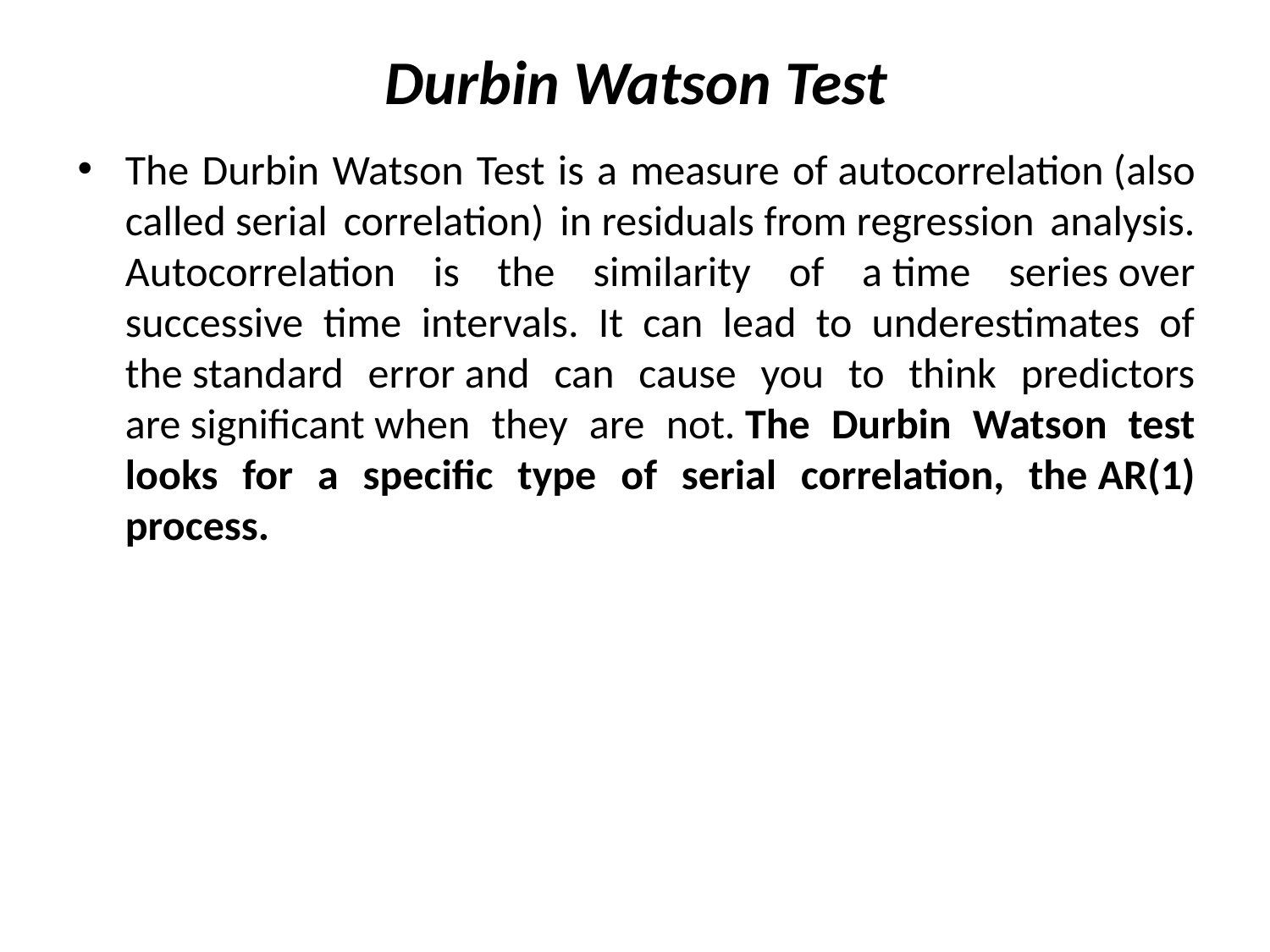

# Durbin Watson Test
The Durbin Watson Test is a measure of autocorrelation (also called serial correlation) in residuals from regression analysis. Autocorrelation is the similarity of a time series over successive time intervals. It can lead to underestimates of the standard error and can cause you to think predictors are significant when they are not. The Durbin Watson test looks for a specific type of serial correlation, the AR(1) process.